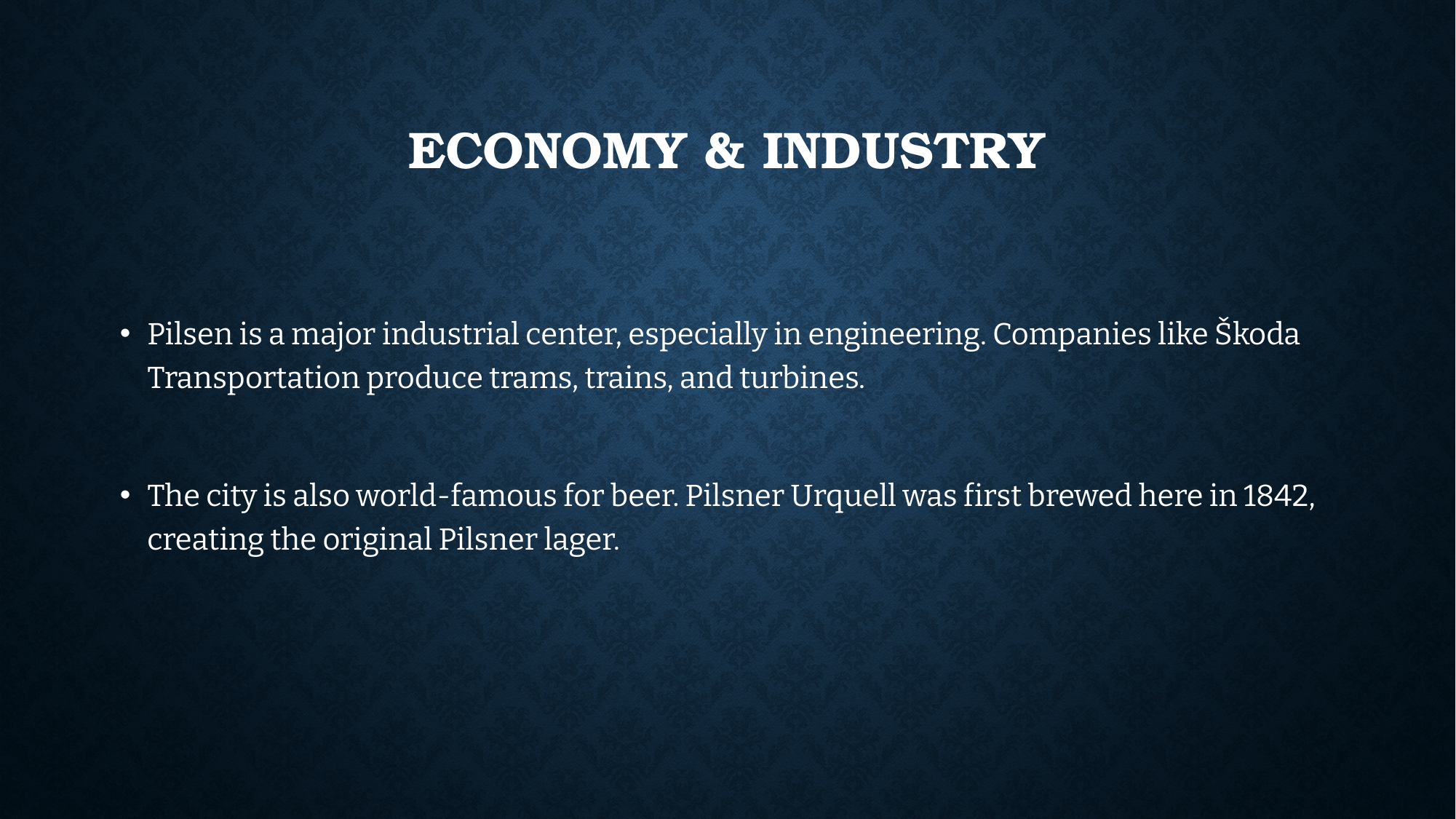

# Economy & Industry

Pilsen is a major industrial center, especially in engineering. Companies like Škoda Transportation produce trams, trains, and turbines.

The city is also world-famous for beer. Pilsner Urquell was first brewed here in 1842, creating the original Pilsner lager.